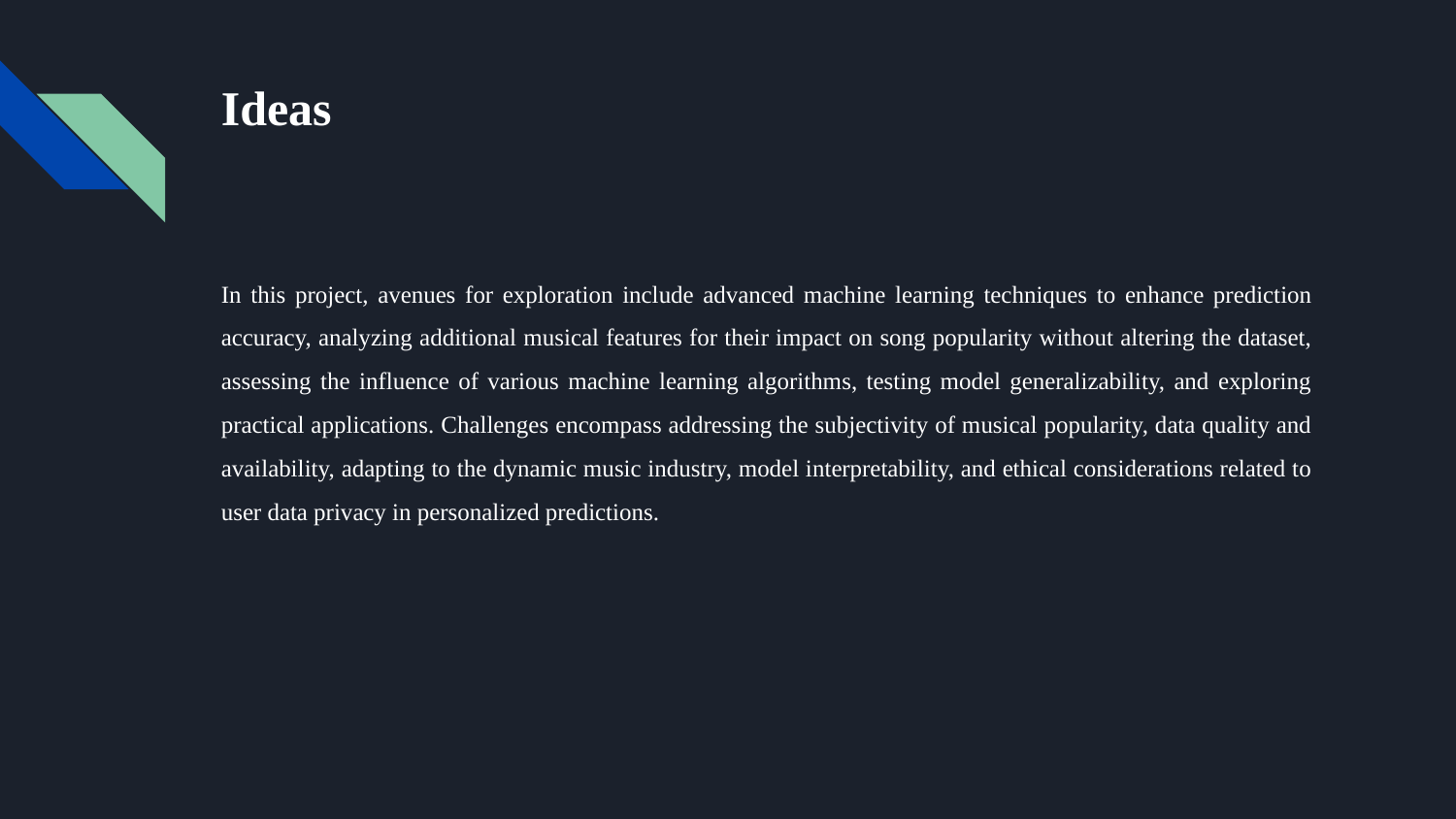

# Ideas
In this project, avenues for exploration include advanced machine learning techniques to enhance prediction accuracy, analyzing additional musical features for their impact on song popularity without altering the dataset, assessing the influence of various machine learning algorithms, testing model generalizability, and exploring practical applications. Challenges encompass addressing the subjectivity of musical popularity, data quality and availability, adapting to the dynamic music industry, model interpretability, and ethical considerations related to user data privacy in personalized predictions.